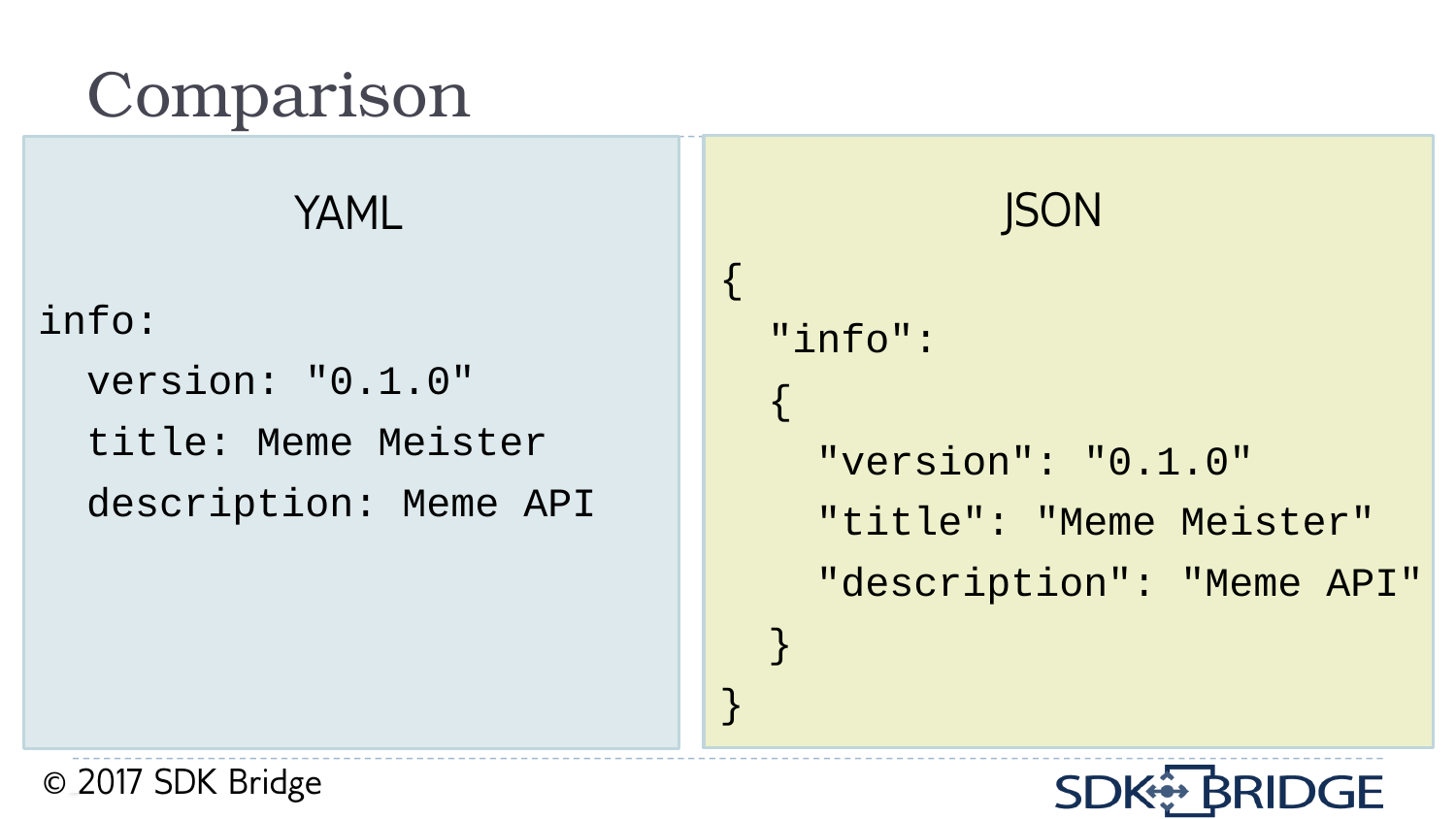

# Comparison

JSON
YAML
{
  "info":
  {
    "version": "0.1.0"
    "title": "Meme Meister"
    "description": "Meme API"
  }
}
info:
  version: "0.1.0"
  title: Meme Meister
  description: Meme API